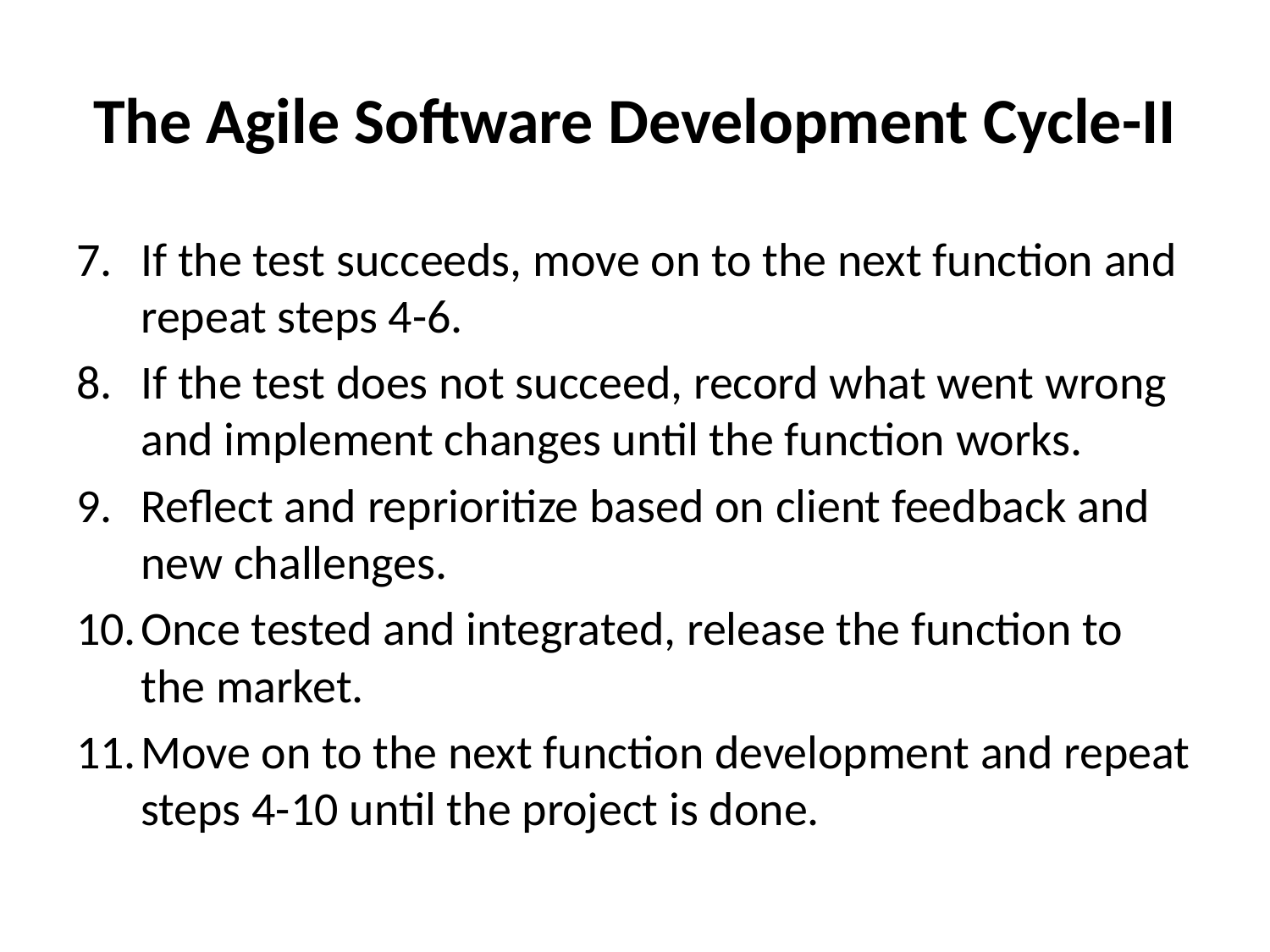

# The Agile Software Development Cycle-II
If the test succeeds, move on to the next function and repeat steps 4-6.
If the test does not succeed, record what went wrong and implement changes until the function works.
Reflect and reprioritize based on client feedback and new challenges.
Once tested and integrated, release the function to the market.
Move on to the next function development and repeat steps 4-10 until the project is done.